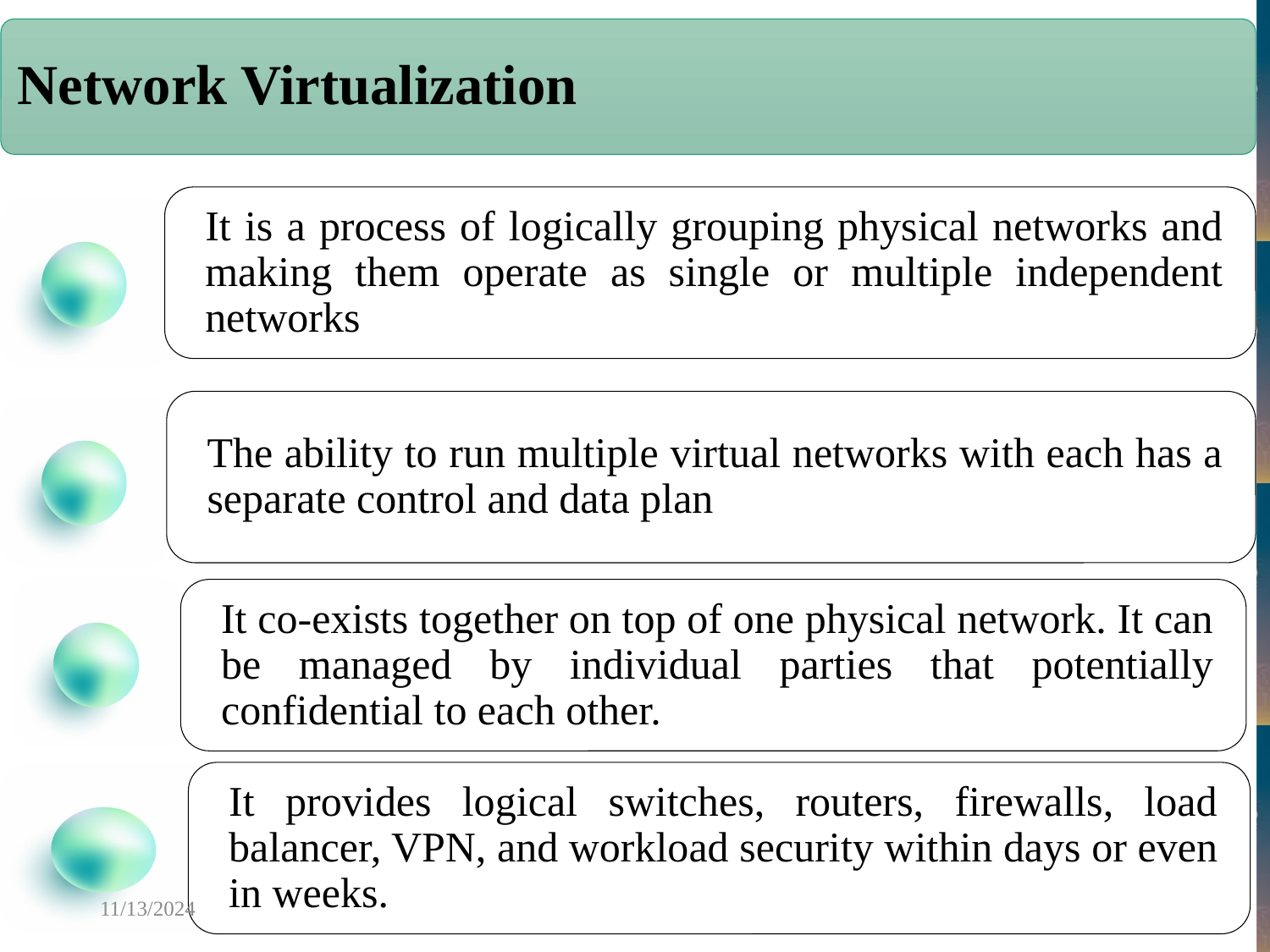

Network Virtualization
It is a process of logically grouping physical networks and making them operate as single or multiple independent networks
The ability to run multiple virtual networks with each has a separate control and data plan
It co-exists together on top of one physical network. It can be managed by individual parties that potentially confidential to each other.
It provides logical switches, routers, firewalls, load balancer, VPN, and workload security within days or even in weeks.
#
11/13/2024
13